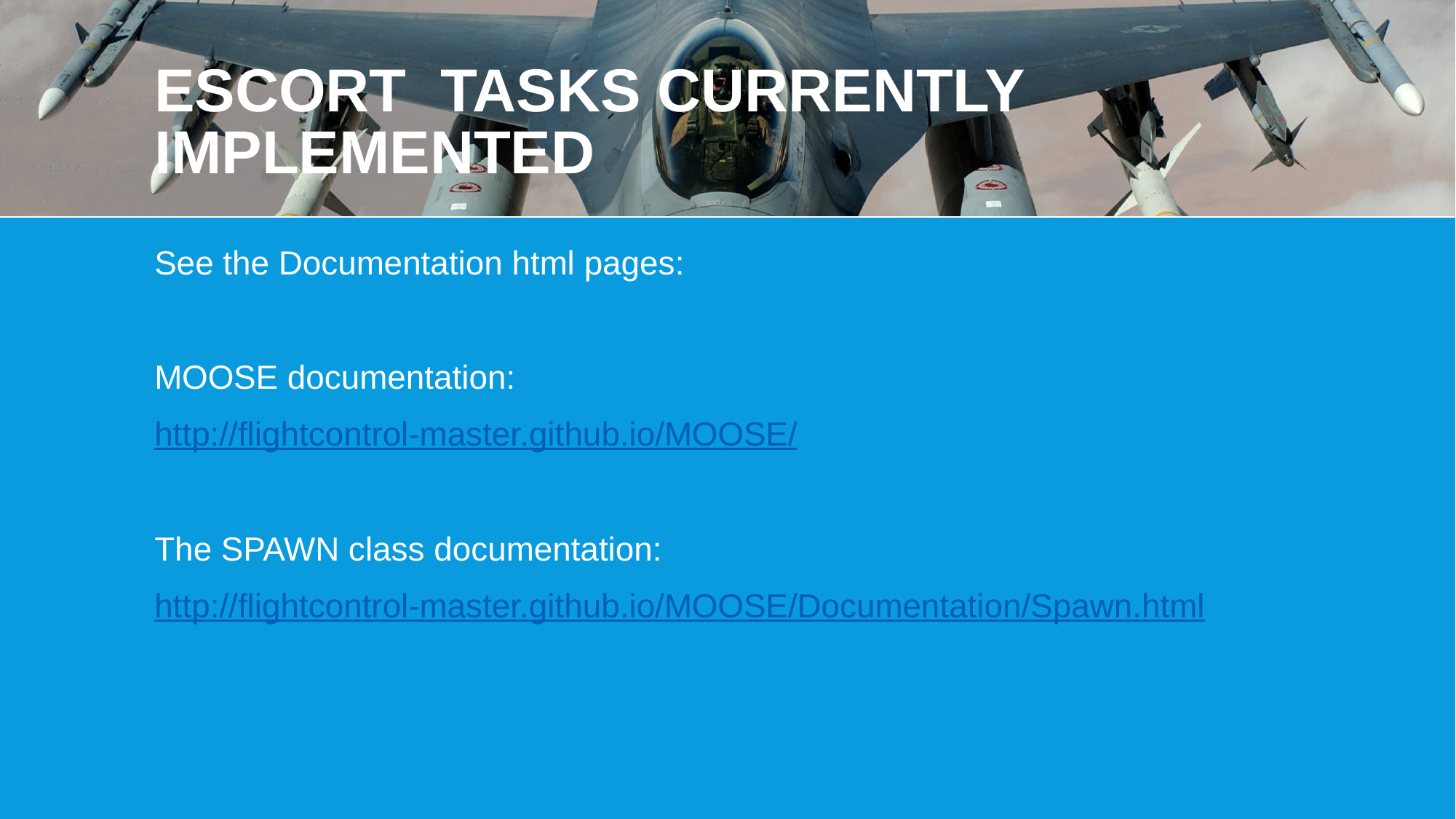

# Escort  tasks currently implemented
See the Documentation html pages:

MOOSE documentation:
http://flightcontrol-master.github.io/MOOSE/

The SPAWN class documentation:
http://flightcontrol-master.github.io/MOOSE/Documentation/Spawn.html